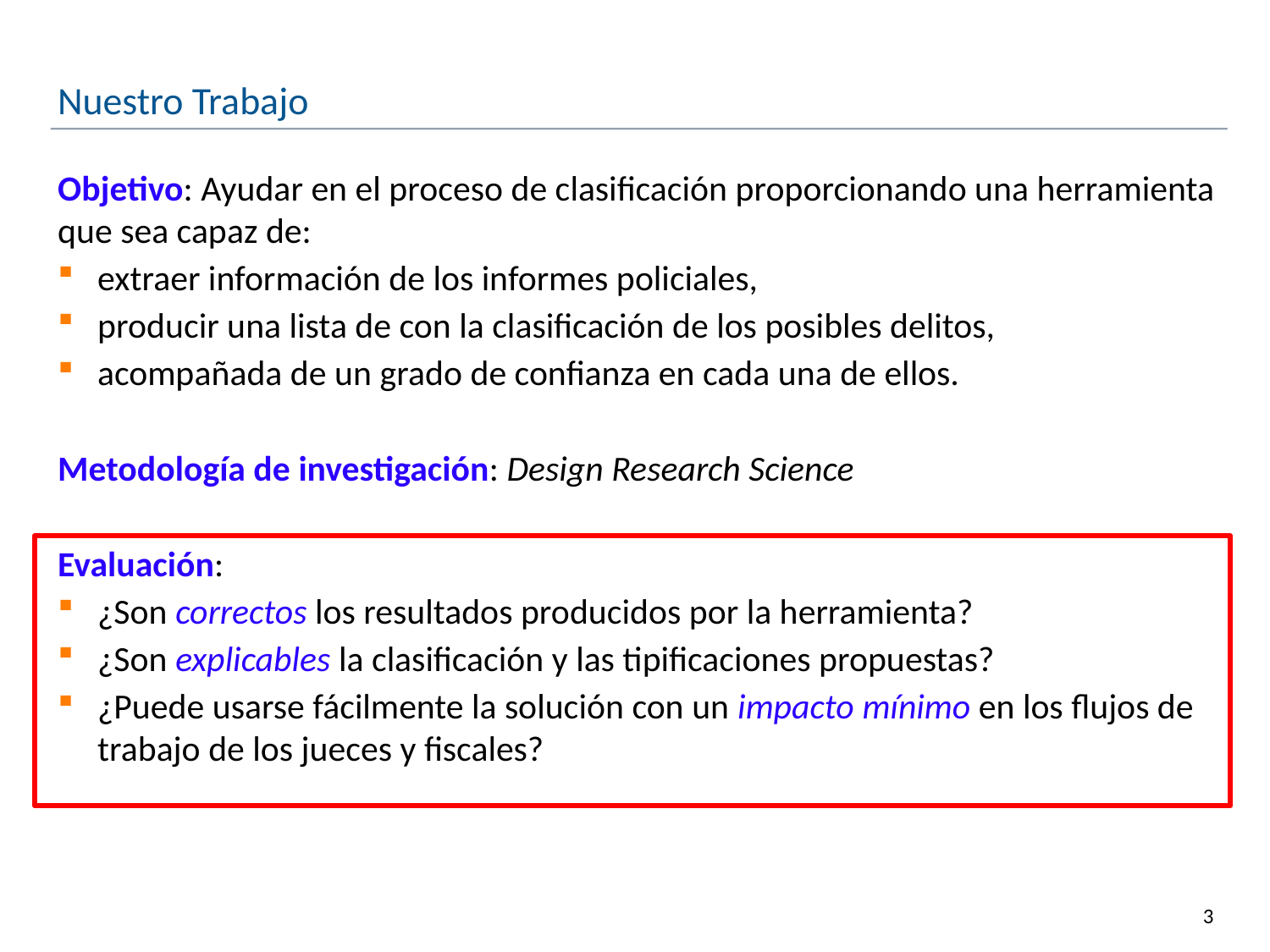

# Nuestro Trabajo
Objetivo: Ayudar en el proceso de clasificación proporcionando una herramienta que sea capaz de:
extraer información de los informes policiales,
producir una lista de con la clasificación de los posibles delitos,
acompañada de un grado de confianza en cada una de ellos.

Metodología de investigación: Design Research Science

Evaluación:
¿Son correctos los resultados producidos por la herramienta?
¿Son explicables la clasificación y las tipificaciones propuestas?
¿Puede usarse fácilmente la solución con un impacto mínimo en los flujos de trabajo de los jueces y fiscales?

3